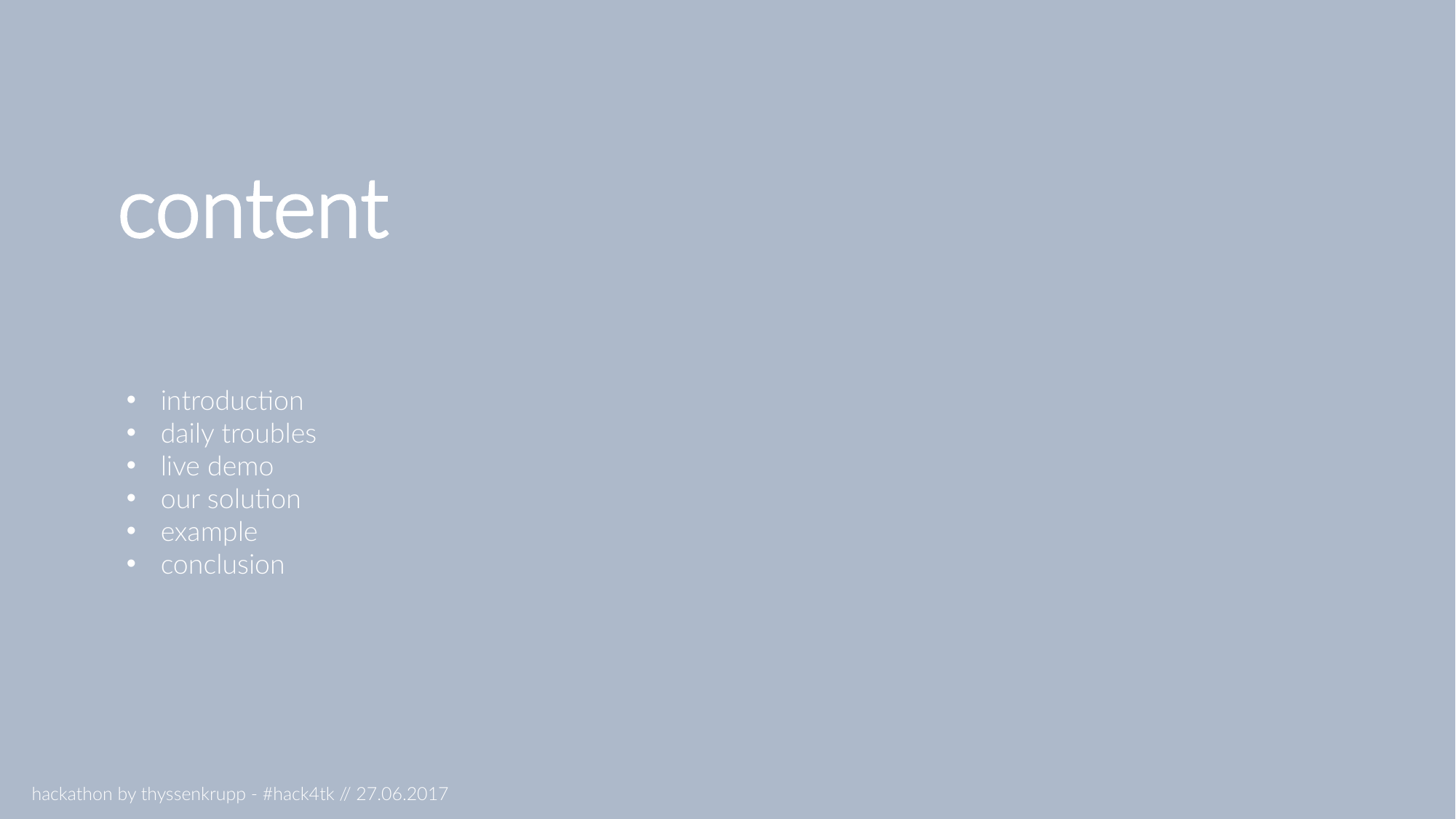

content
introduction
daily troubles
live demo
our solution
example
conclusion

hackathon by thyssenkrupp - #hack4tk // 27.06.2017